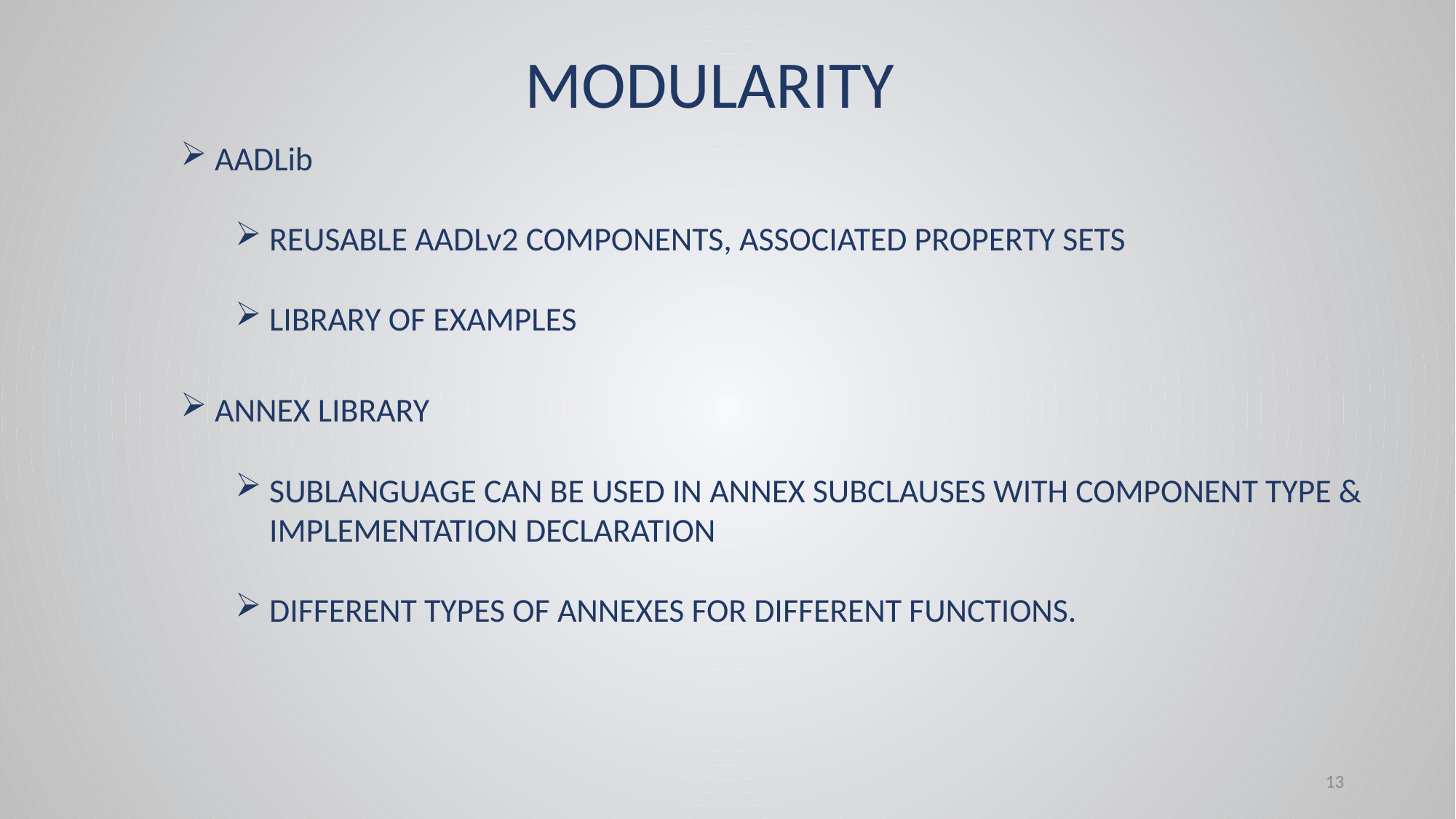

MODULARITY
AADLib

REUSABLE AADLv2 COMPONENTS, ASSOCIATED PROPERTY SETS

LIBRARY OF EXAMPLES

ANNEX LIBRARY

SUBLANGUAGE CAN BE USED IN ANNEX SUBCLAUSES WITH COMPONENT TYPE & IMPLEMENTATION DECLARATION

DIFFERENT TYPES OF ANNEXES FOR DIFFERENT FUNCTIONS.

13